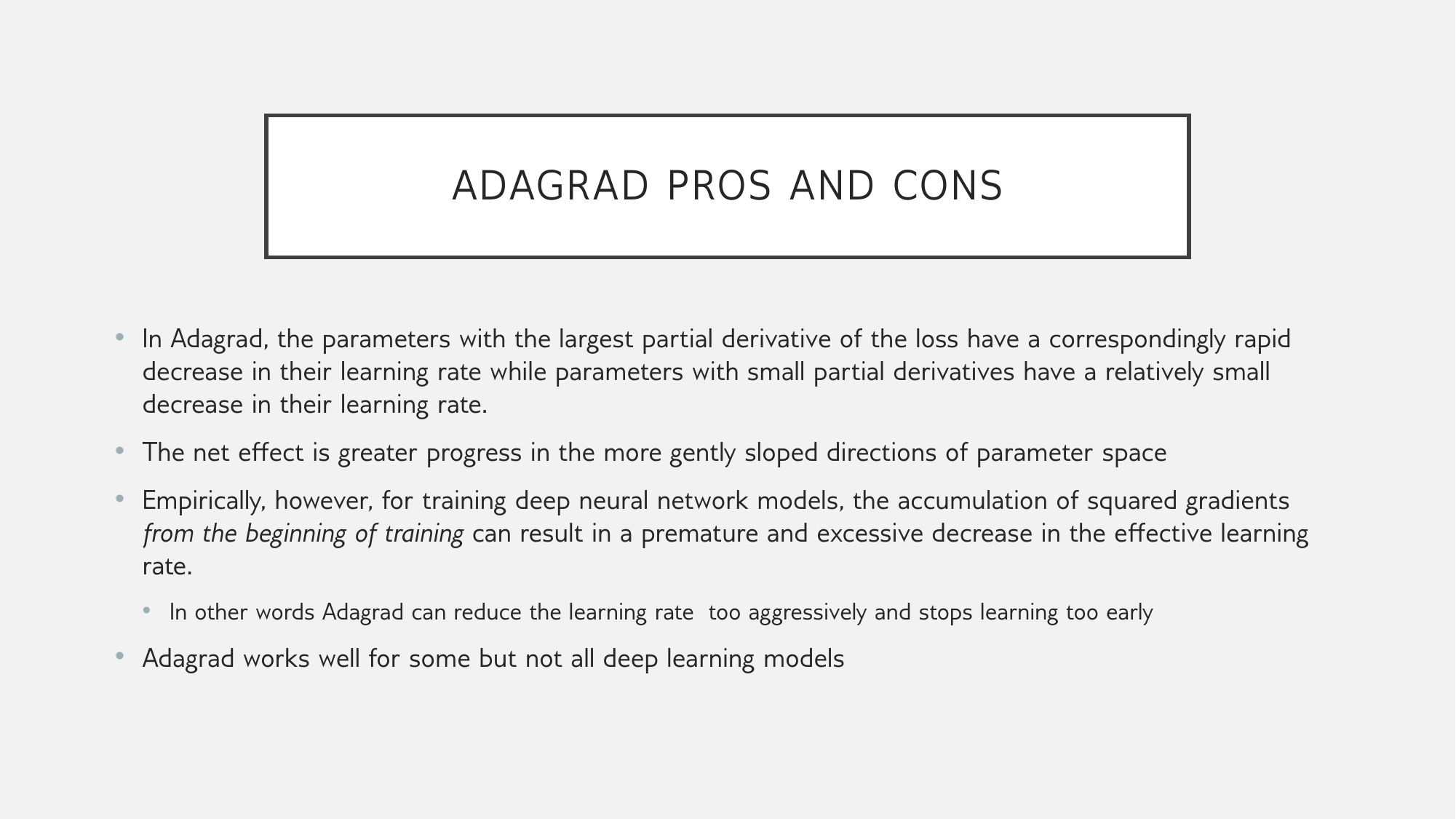

# Adagrad Pros and Cons
In Adagrad, the parameters with the largest partial derivative of the loss have a correspondingly rapid decrease in their learning rate while parameters with small partial derivatives have a relatively small decrease in their learning rate.
The net effect is greater progress in the more gently sloped directions of parameter space
Empirically, however, for training deep neural network models, the accumulation of squared gradients from the beginning of training can result in a premature and excessive decrease in the eﬀective learning rate.
In other words Adagrad can reduce the learning rate  too aggressively and stops learning too early
Adagrad works well for some but not all deep learning models